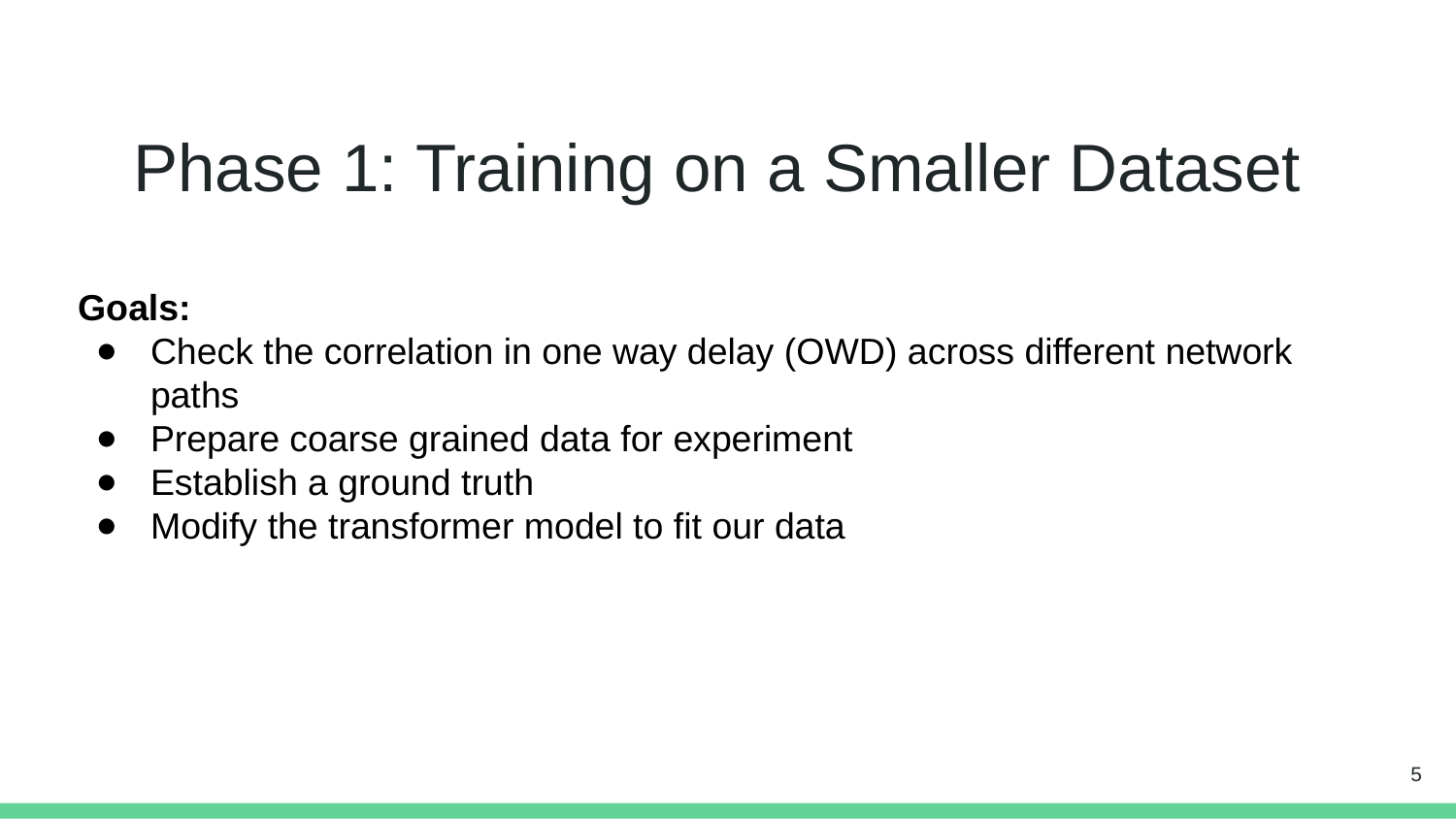

# Phase 1: Training on a Smaller Dataset
Goals:
Check the correlation in one way delay (OWD) across different network paths
Prepare coarse grained data for experiment
Establish a ground truth
Modify the transformer model to fit our data
5